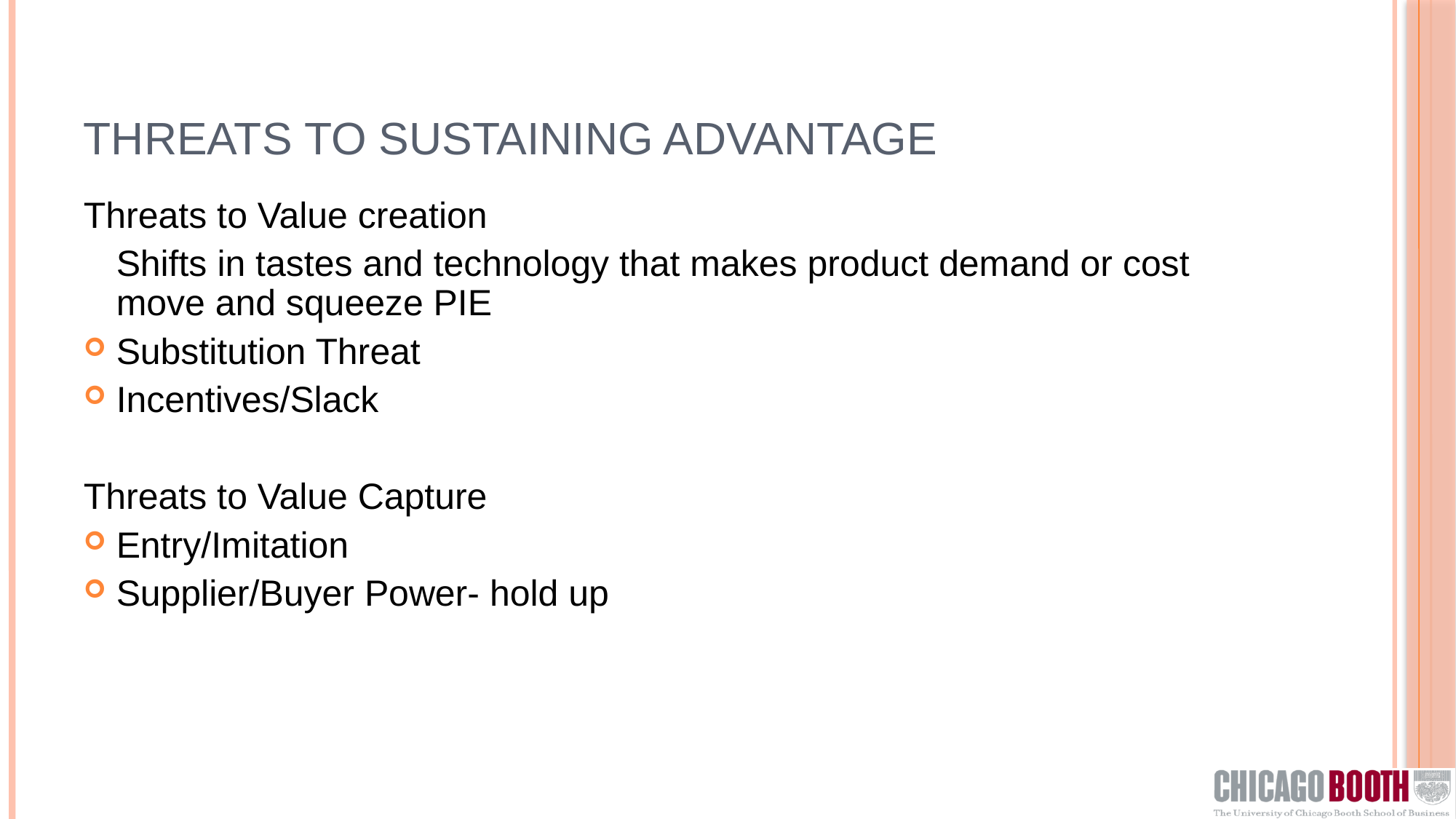

# Threats to Sustaining advantage
Threats to Value creation
	Shifts in tastes and technology that makes product demand or cost move and squeeze PIE
Substitution Threat
Incentives/Slack

Threats to Value Capture
Entry/Imitation
Supplier/Buyer Power- hold up